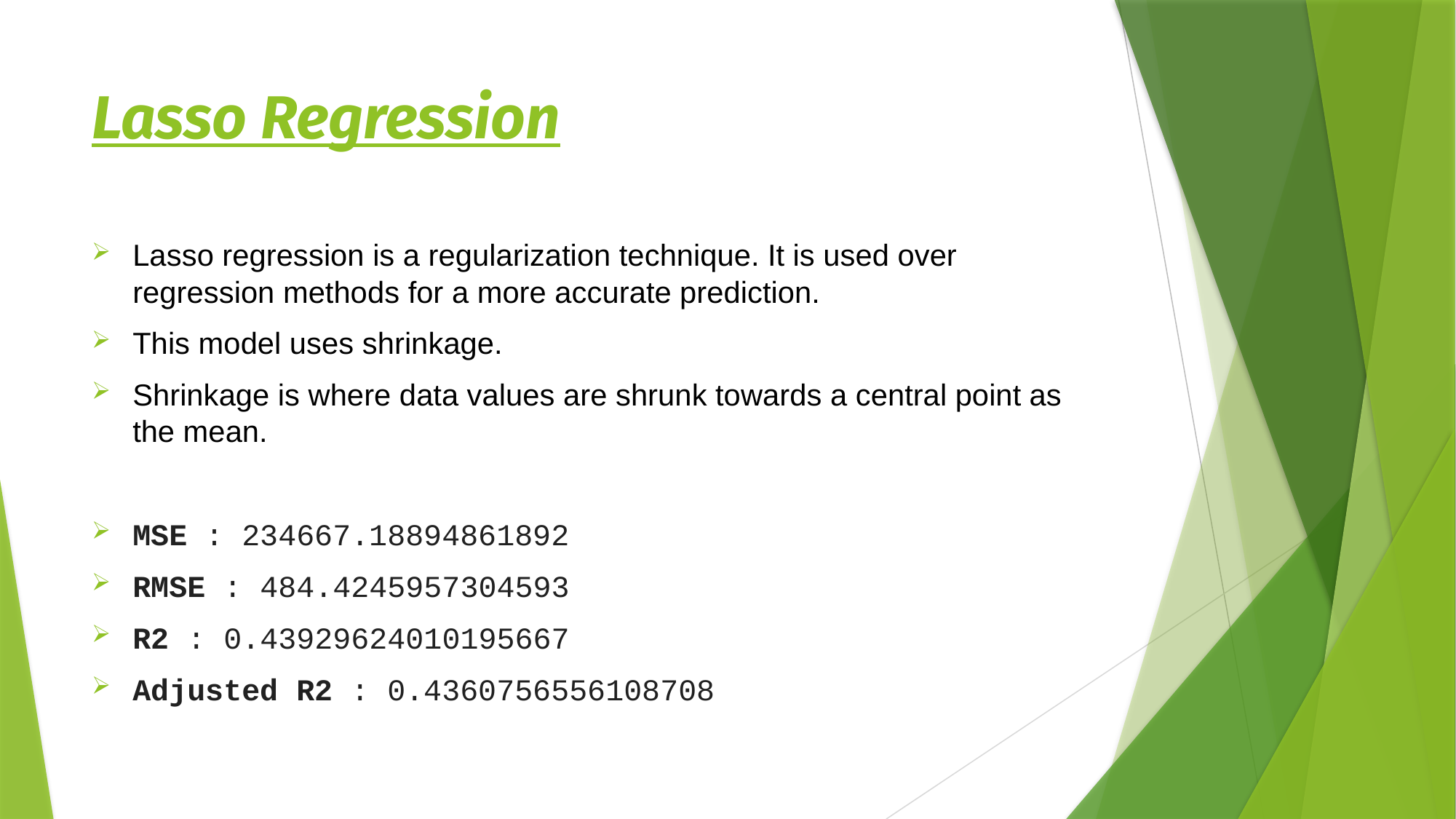

# Lasso Regression
Lasso regression is a regularization technique. It is used over regression methods for a more accurate prediction.
This model uses shrinkage.
Shrinkage is where data values are shrunk towards a central point as the mean.

MSE : 234667.18894861892
RMSE : 484.4245957304593
R2 : 0.43929624010195667
Adjusted R2 : 0.4360756556108708